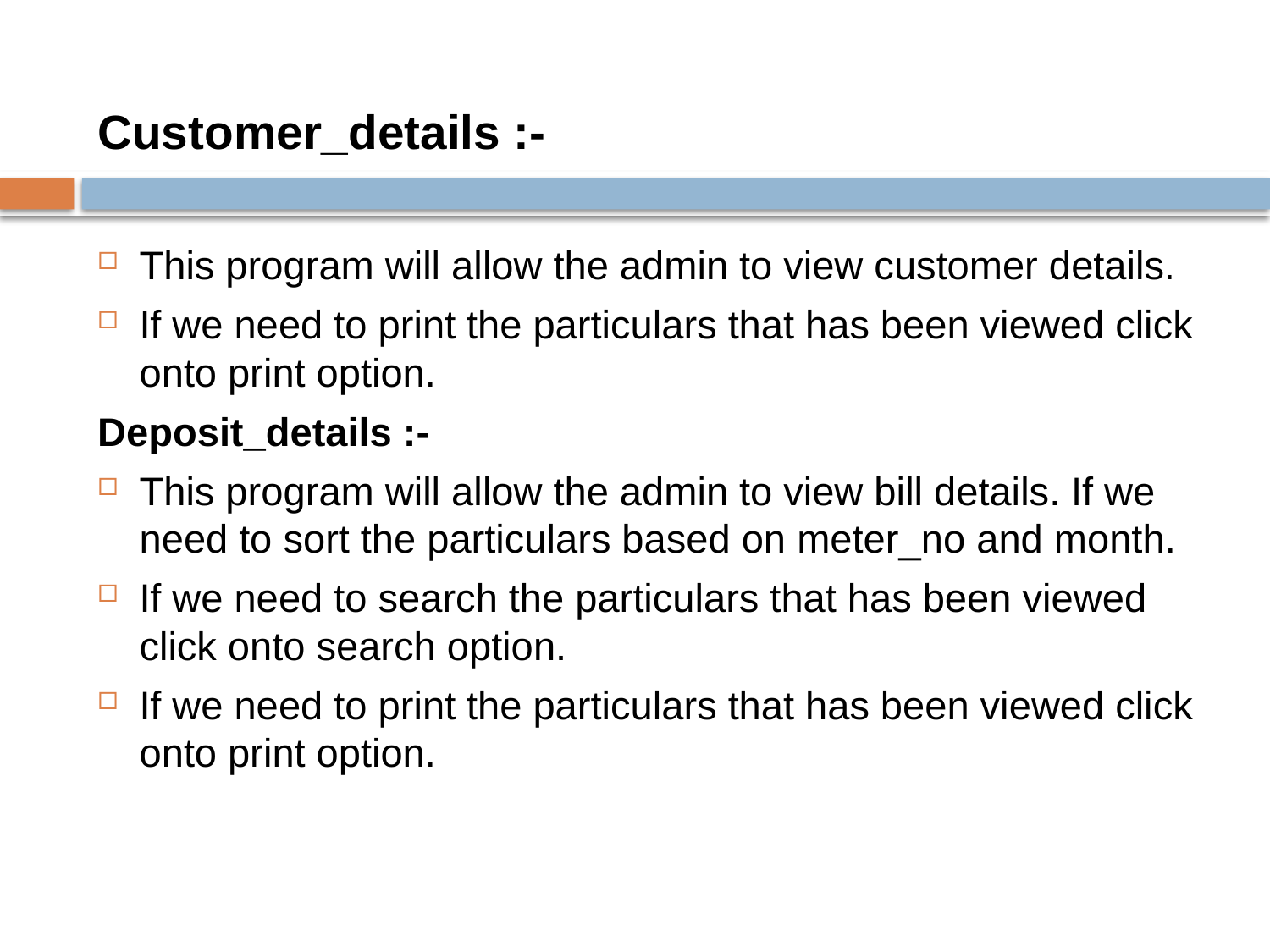

# .
Customer_details :-

This program will allow the admin to view customer details.
If we need to print the particulars that has been viewed click onto print option.
Deposit_details :-
This program will allow the admin to view bill details. If we need to sort the particulars based on meter_no and month.
If we need to search the particulars that has been viewed click onto search option.
If we need to print the particulars that has been viewed click onto print option.